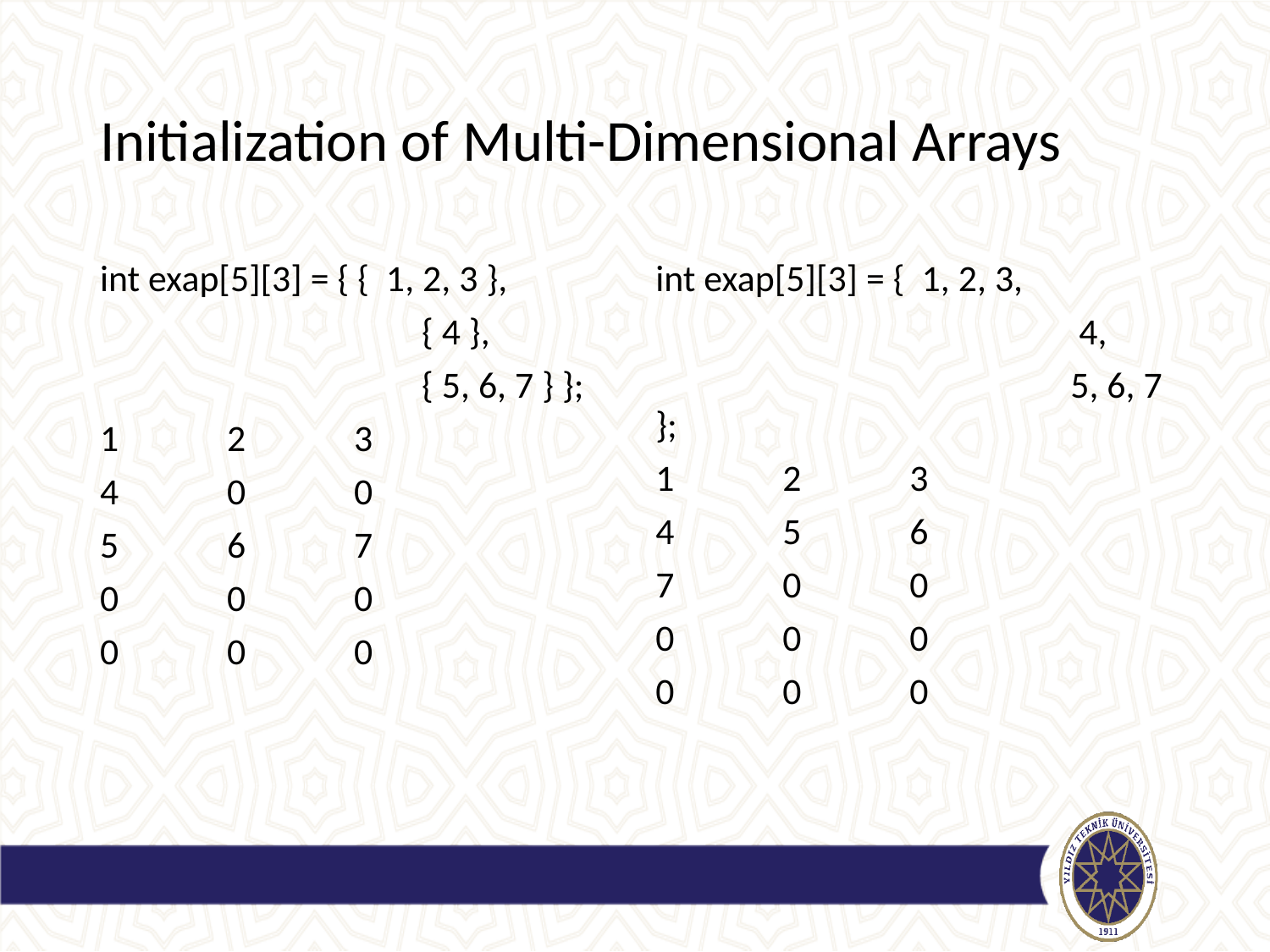

# Initialization of Multi-Dimensional Arrays
int exap[5][3] = { {  1, 2, 3 },
		        { 4 },
		        { 5, 6, 7 } };
1	2	3
4	0	0
5	6	7
0	0	0
0	0	0
int exap[5][3] = {  1, 2, 3,
			     4,
			    5, 6, 7 };
1	2	3
4	5	6
7	0	0
0	0	0
0	0	0